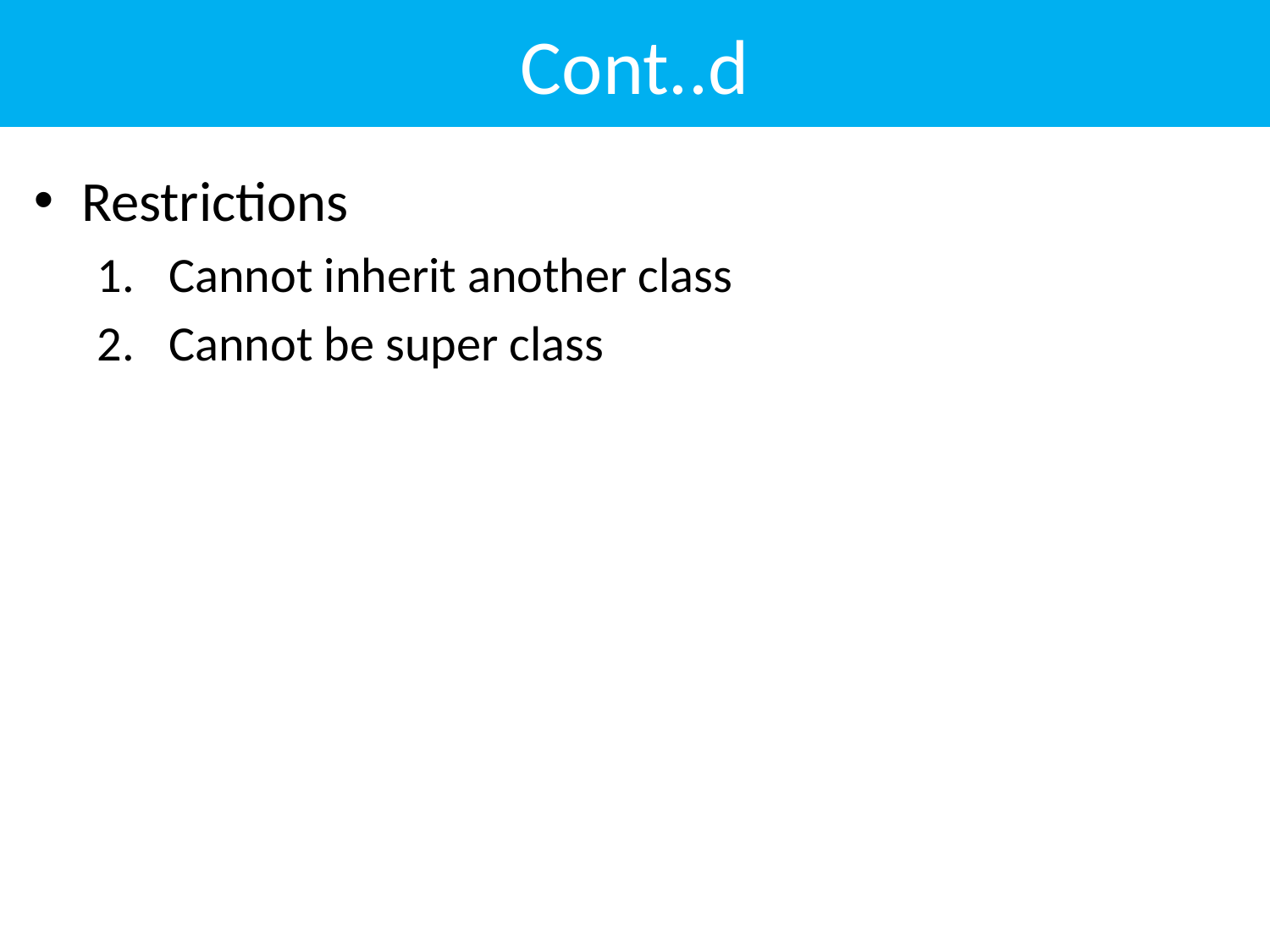

# Cont..d
Restrictions
Cannot inherit another class
Cannot be super class